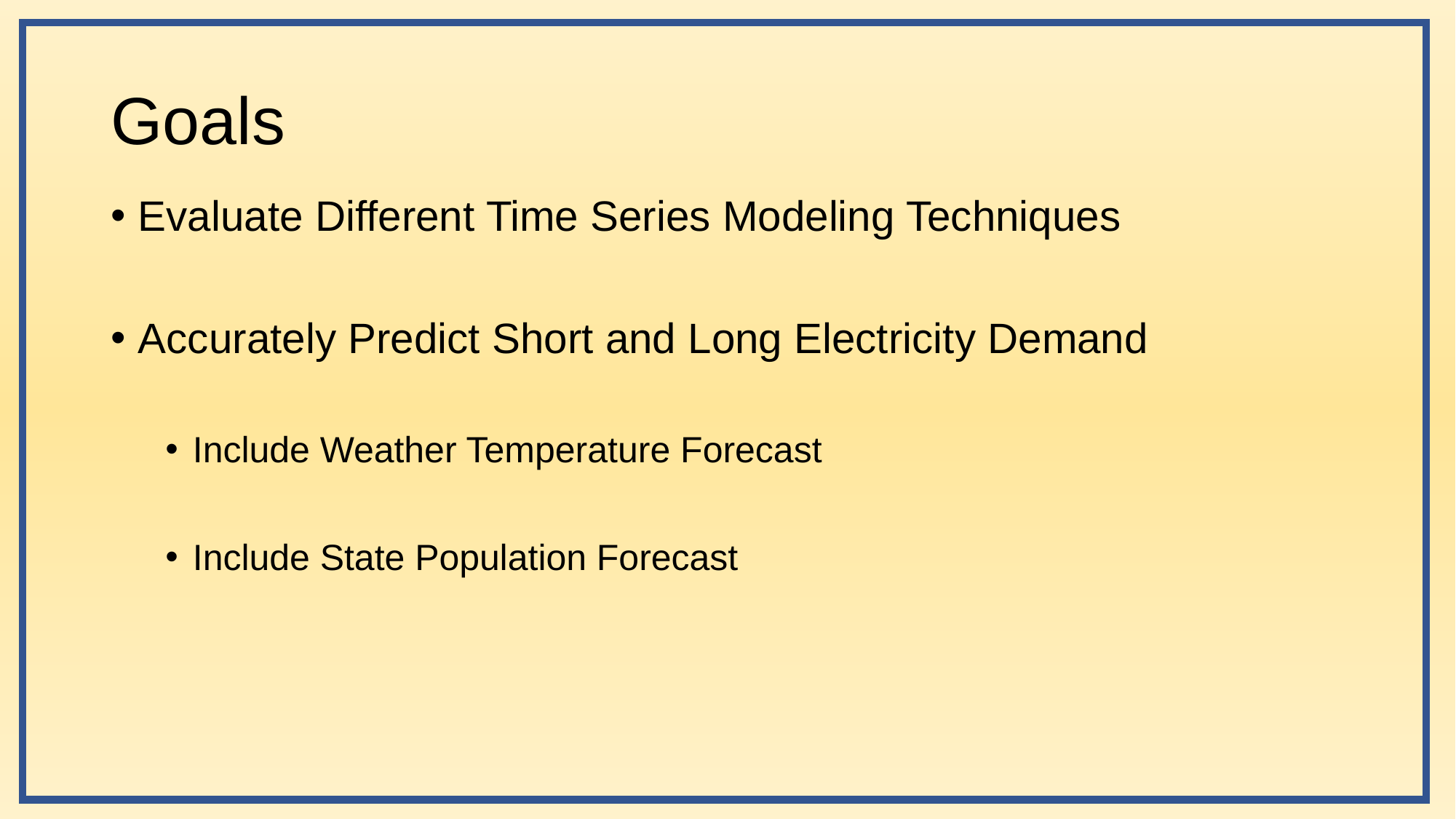

# Goals
Evaluate Different Time Series Modeling Techniques

Accurately Predict Short and Long Electricity Demand

Include Weather Temperature Forecast

Include State Population Forecast